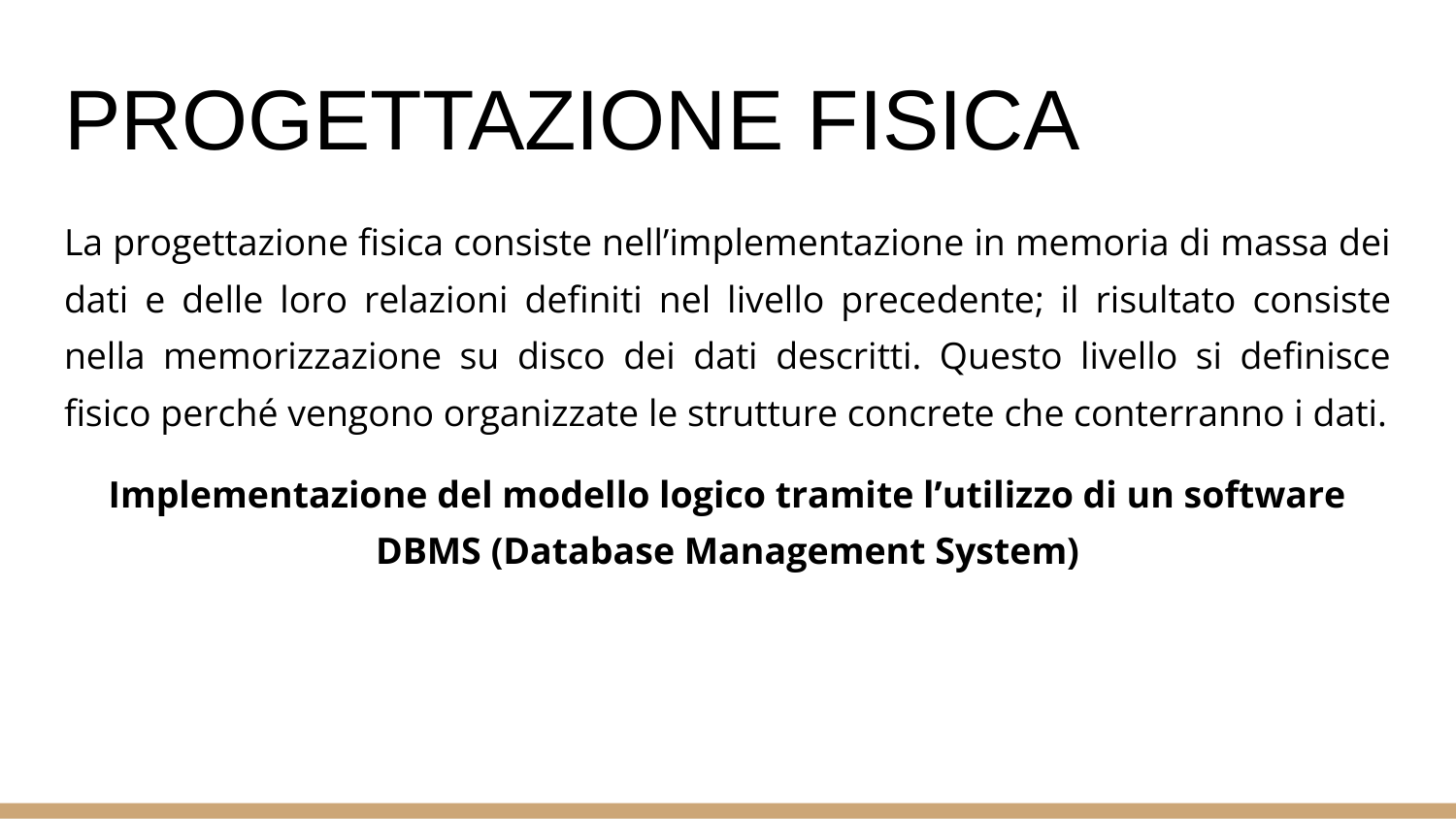

# PROGETTAZIONE FISICA
La progettazione fisica consiste nell’implementazione in memoria di massa dei dati e delle loro relazioni definiti nel livello precedente; il risultato consiste nella memorizzazione su disco dei dati descritti. Questo livello si definisce fisico perché vengono organizzate le strutture concrete che conterranno i dati.
Implementazione del modello logico tramite l’utilizzo di un software DBMS (Database Management System)